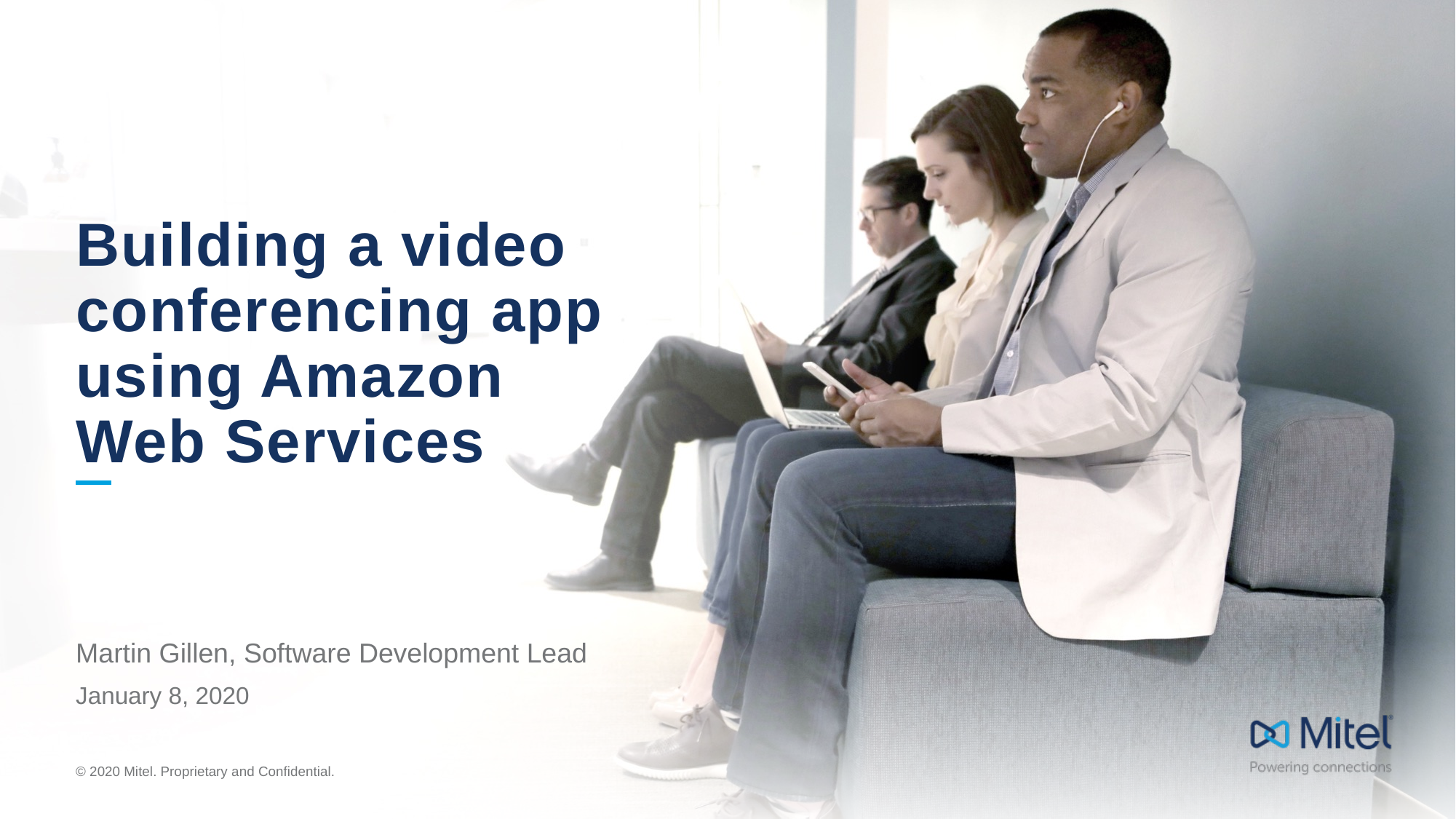

# Building a video conferencing app using Amazon Web Services
Martin Gillen, Software Development Lead
January 8, 2020